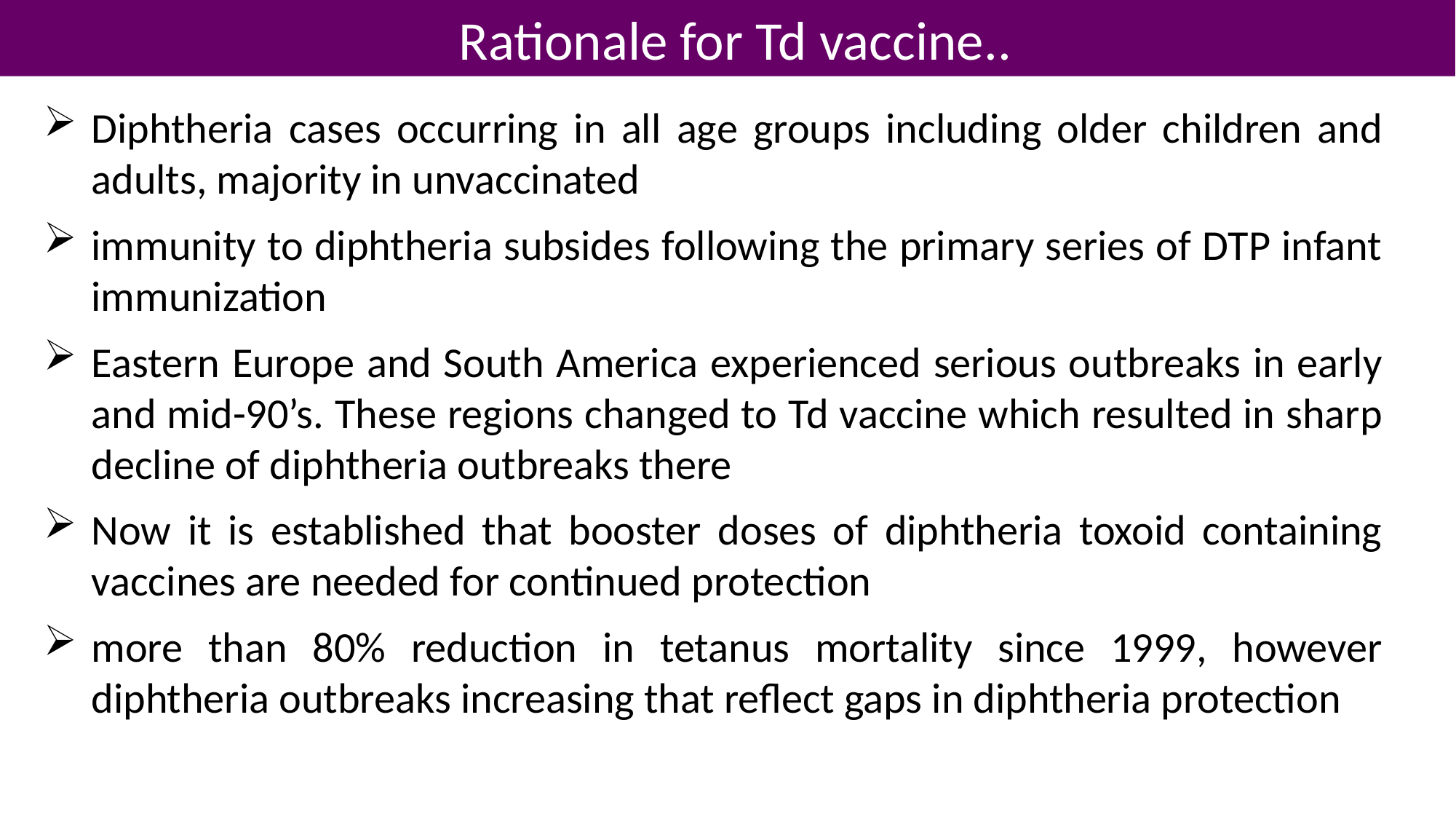

Rationale for Td vaccine..
Diphtheria cases occurring in all age groups including older children and adults, majority in unvaccinated
immunity to diphtheria subsides following the primary series of DTP infant immunization
Eastern Europe and South America experienced serious outbreaks in early and mid-90’s. These regions changed to Td vaccine which resulted in sharp decline of diphtheria outbreaks there
Now it is established that booster doses of diphtheria toxoid containing vaccines are needed for continued protection
more than 80% reduction in tetanus mortality since 1999, however diphtheria outbreaks increasing that reflect gaps in diphtheria protection